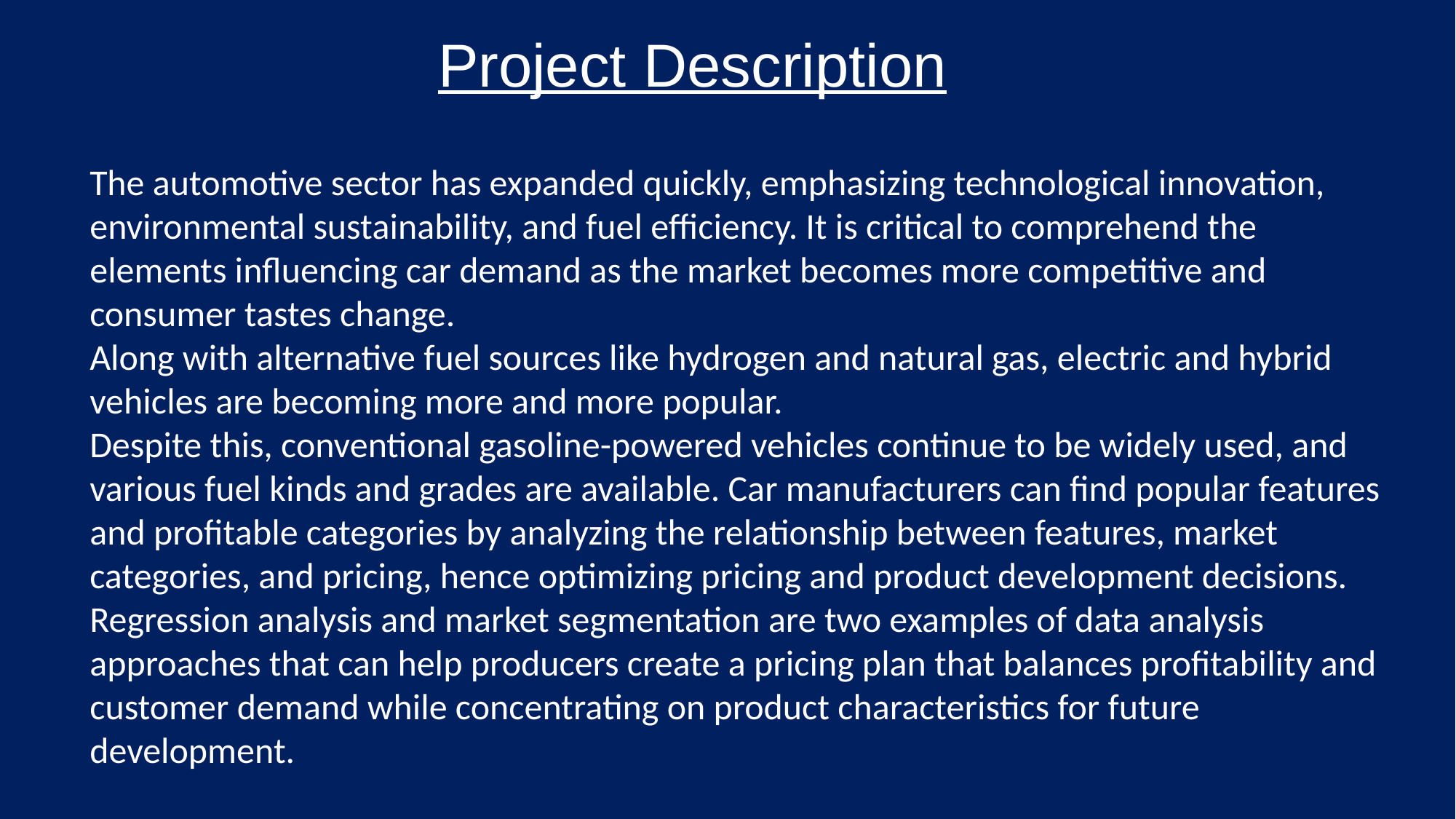

Project Description
The automotive sector has expanded quickly, emphasizing technological innovation, environmental sustainability, and fuel efficiency. It is critical to comprehend the elements influencing car demand as the market becomes more competitive and consumer tastes change.
Along with alternative fuel sources like hydrogen and natural gas, electric and hybrid vehicles are becoming more and more popular.
Despite this, conventional gasoline-powered vehicles continue to be widely used, and various fuel kinds and grades are available. Car manufacturers can find popular features and profitable categories by analyzing the relationship between features, market categories, and pricing, hence optimizing pricing and product development decisions.
Regression analysis and market segmentation are two examples of data analysis approaches that can help producers create a pricing plan that balances profitability and customer demand while concentrating on product characteristics for future development.